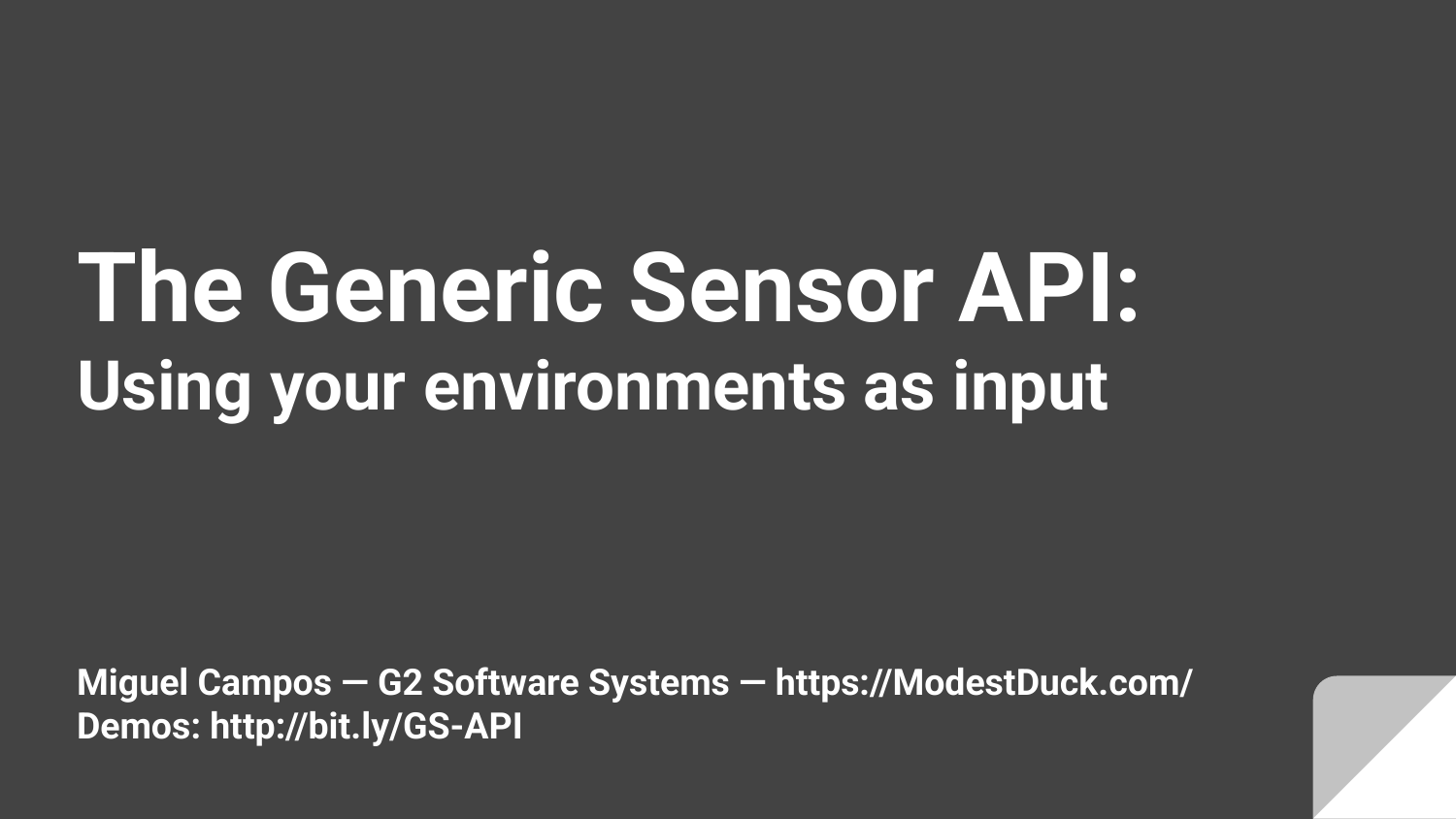

# The Generic Sensor API:
Using your environments as input
Miguel Campos — G2 Software Systems — https://ModestDuck.com/
Demos: http://bit.ly/GS-API